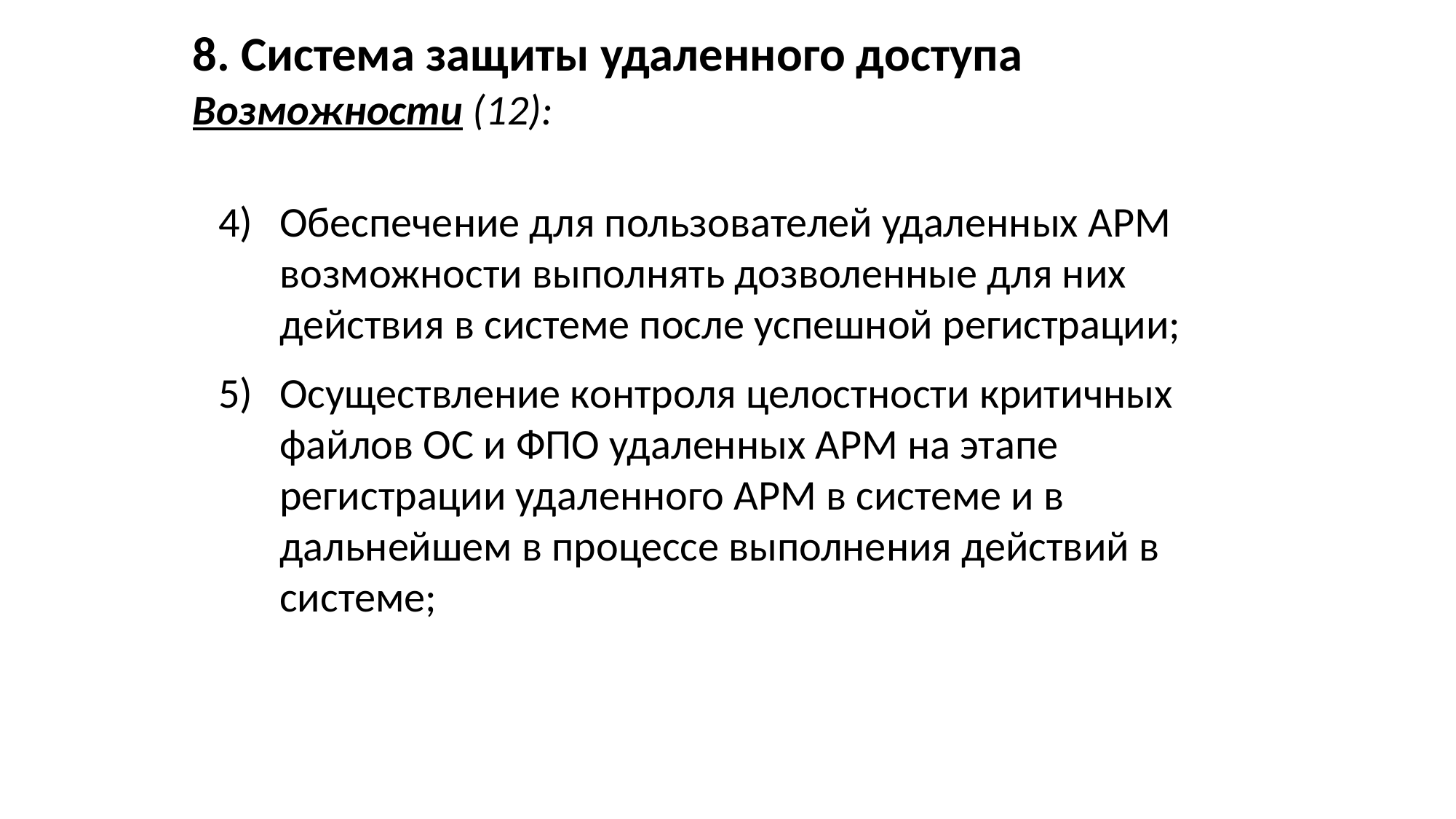

8. Система защиты удаленного доступа
Возможности (12):

Обеспечение для пользователей удаленных АРМ возможности выполнять дозволенные для них действия в системе после успешной регистрации;
Осуществление контроля целостности критичных файлов ОС и ФПО удаленных АРМ на этапе регистрации удаленного АРМ в системе и в дальнейшем в процессе выполнения действий в системе;